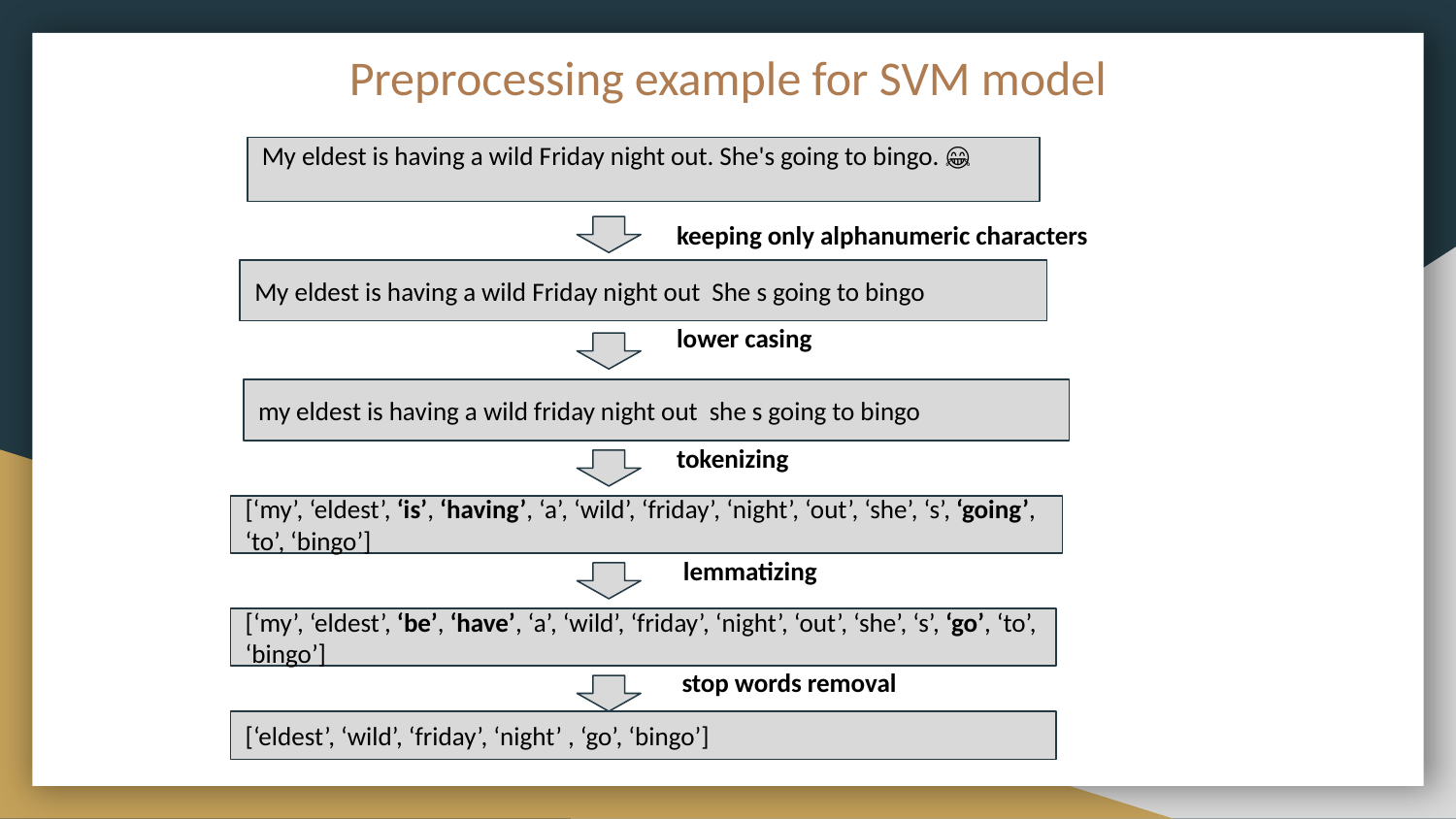

# Preprocessing example for SVM model

My eldest is having a wild Friday night out. She's going to bingo. 😂

keeping only alphanumeric characters

My eldest is having a wild Friday night out  She s going to bingo
lower casing

my eldest is having a wild friday night out  she s going to bingo
tokenizing

[‘my’, ‘eldest’, ‘is’, ‘having’, ‘a’, ‘wild’, ‘friday’, ‘night’, ‘out’, ‘she’, ‘s’, ‘going’, ‘to’, ‘bingo’]
lemmatizing

[‘my’, ‘eldest’, ‘be’, ‘have’, ‘a’, ‘wild’, ‘friday’, ‘night’, ‘out’, ‘she’, ‘s’, ‘go’, ‘to’, ‘bingo’]
stop words removal

[‘eldest’, ‘wild’, ‘friday’, ‘night’ , ‘go’, ‘bingo’]